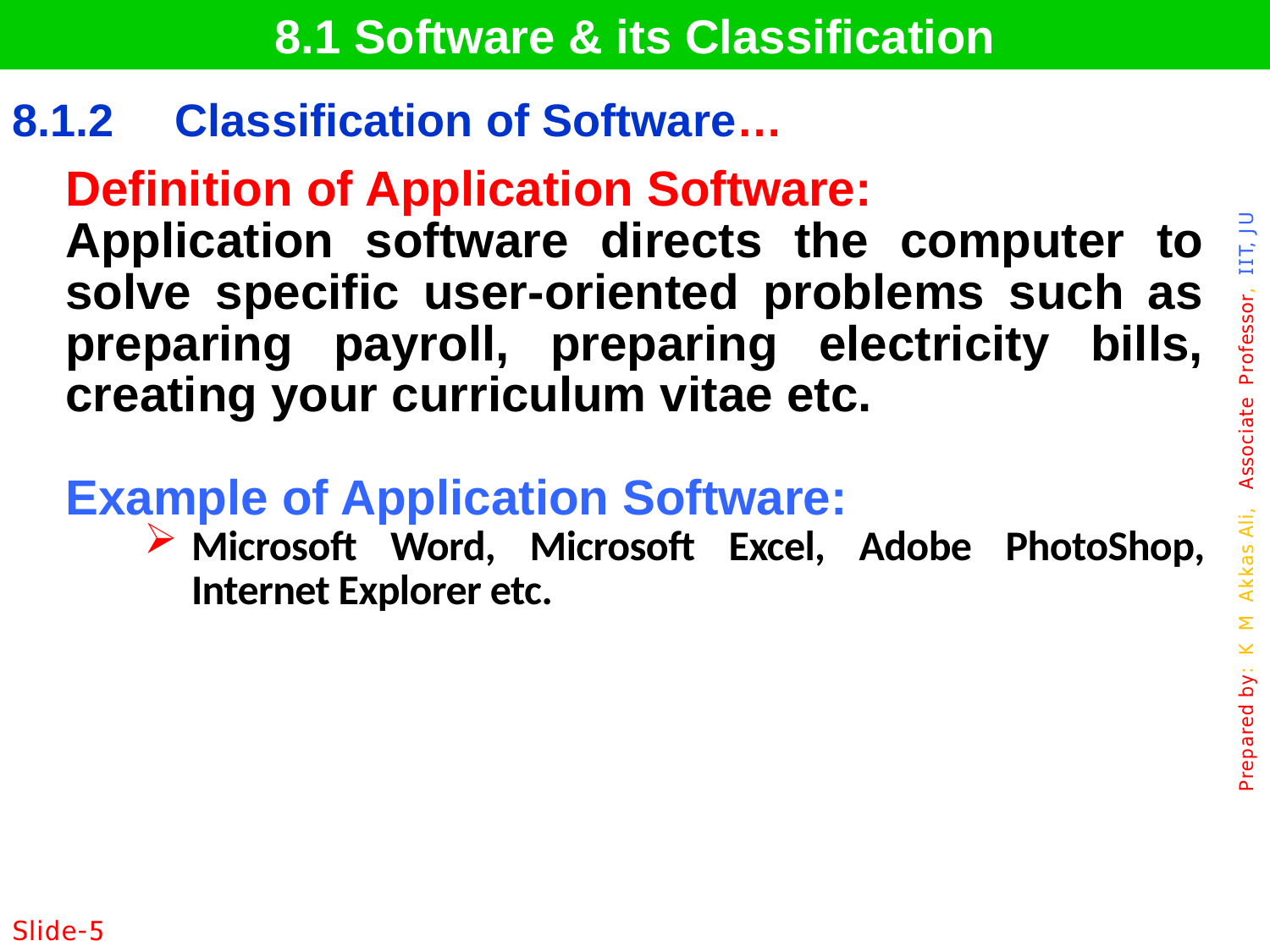

8.1 Software & its Classification
| 8.1.2 | Classification of Software… |
| --- | --- |
Definition of Application Software:
Application software directs the computer to solve specific user-oriented problems such as preparing payroll, preparing electricity bills, creating your curriculum vitae etc.

Example of Application Software:
Microsoft Word, Microsoft Excel, Adobe PhotoShop, Internet Explorer etc.
Slide-5